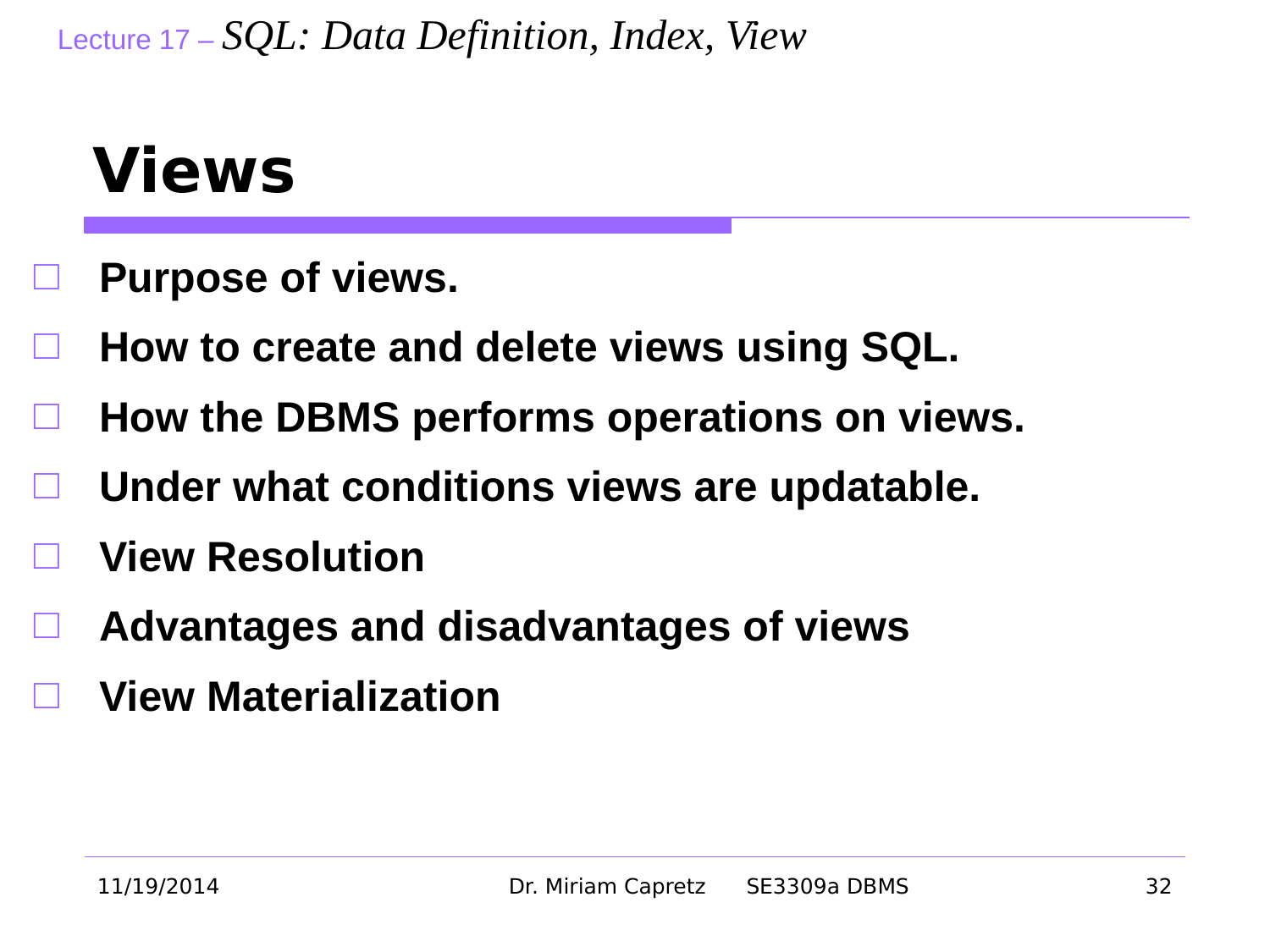

# Views
Purpose of views.
How to create and delete views using SQL.
How the DBMS performs operations on views.
Under what conditions views are updatable.
View Resolution
Advantages and disadvantages of views
View Materialization
11/19/2014
Dr. Miriam Capretz      SE3309a DBMS
32